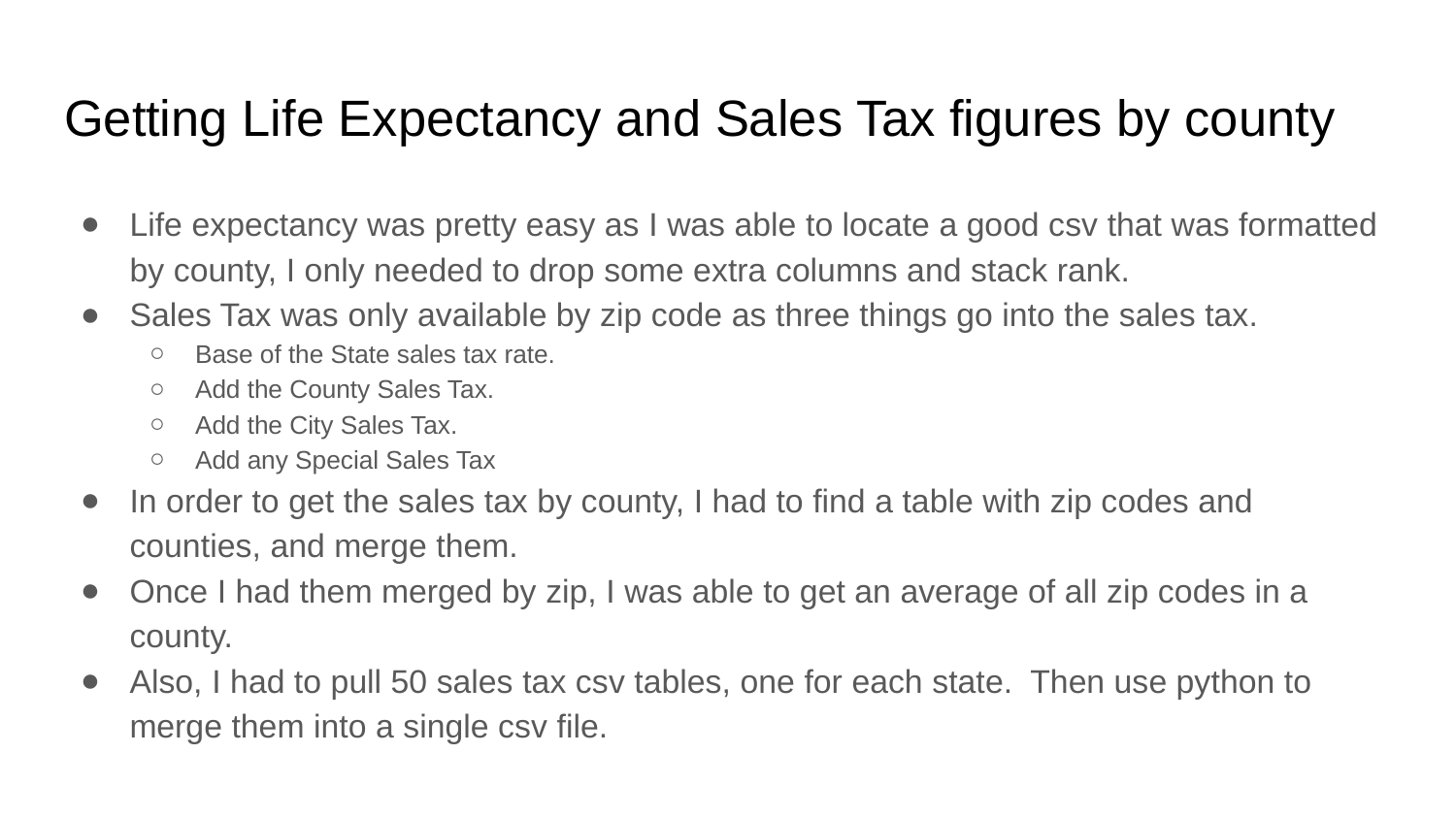

# Getting Life Expectancy and Sales Tax figures by county
Life expectancy was pretty easy as I was able to locate a good csv that was formatted by county, I only needed to drop some extra columns and stack rank.
Sales Tax was only available by zip code as three things go into the sales tax.
Base of the State sales tax rate.
Add the County Sales Tax.
Add the City Sales Tax.
Add any Special Sales Tax
In order to get the sales tax by county, I had to find a table with zip codes and counties, and merge them.
Once I had them merged by zip, I was able to get an average of all zip codes in a county.
Also, I had to pull 50 sales tax csv tables, one for each state.  Then use python to merge them into a single csv file.